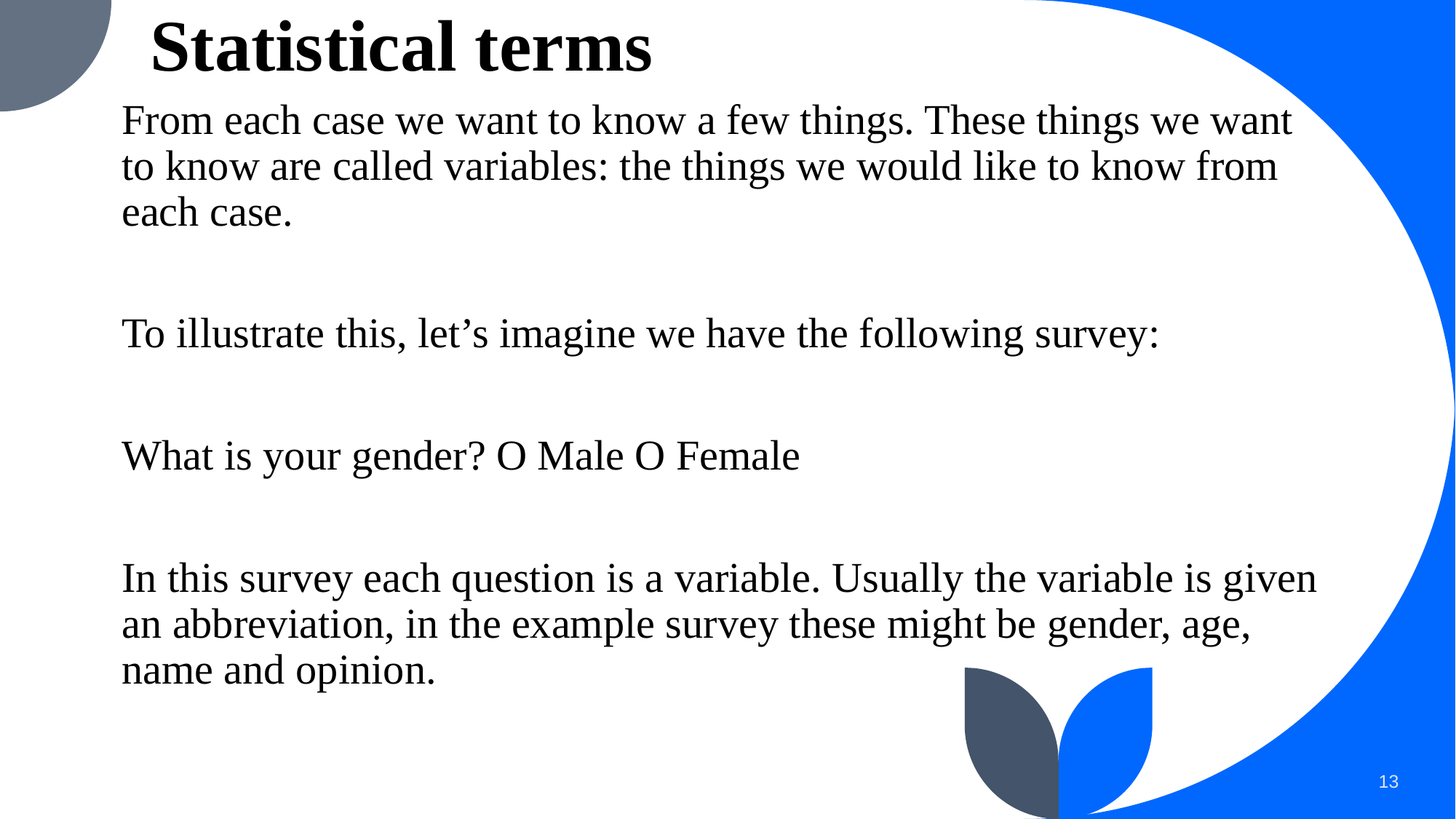

# Statistical terms
From each case we want to know a few things. These things we want to know are called variables: the things we would like to know from each case.

To illustrate this, let’s imagine we have the following survey:

What is your gender? O Male O Female

In this survey each question is a variable. Usually the variable is given an abbreviation, in the example survey these might be gender, age, name and opinion.
13